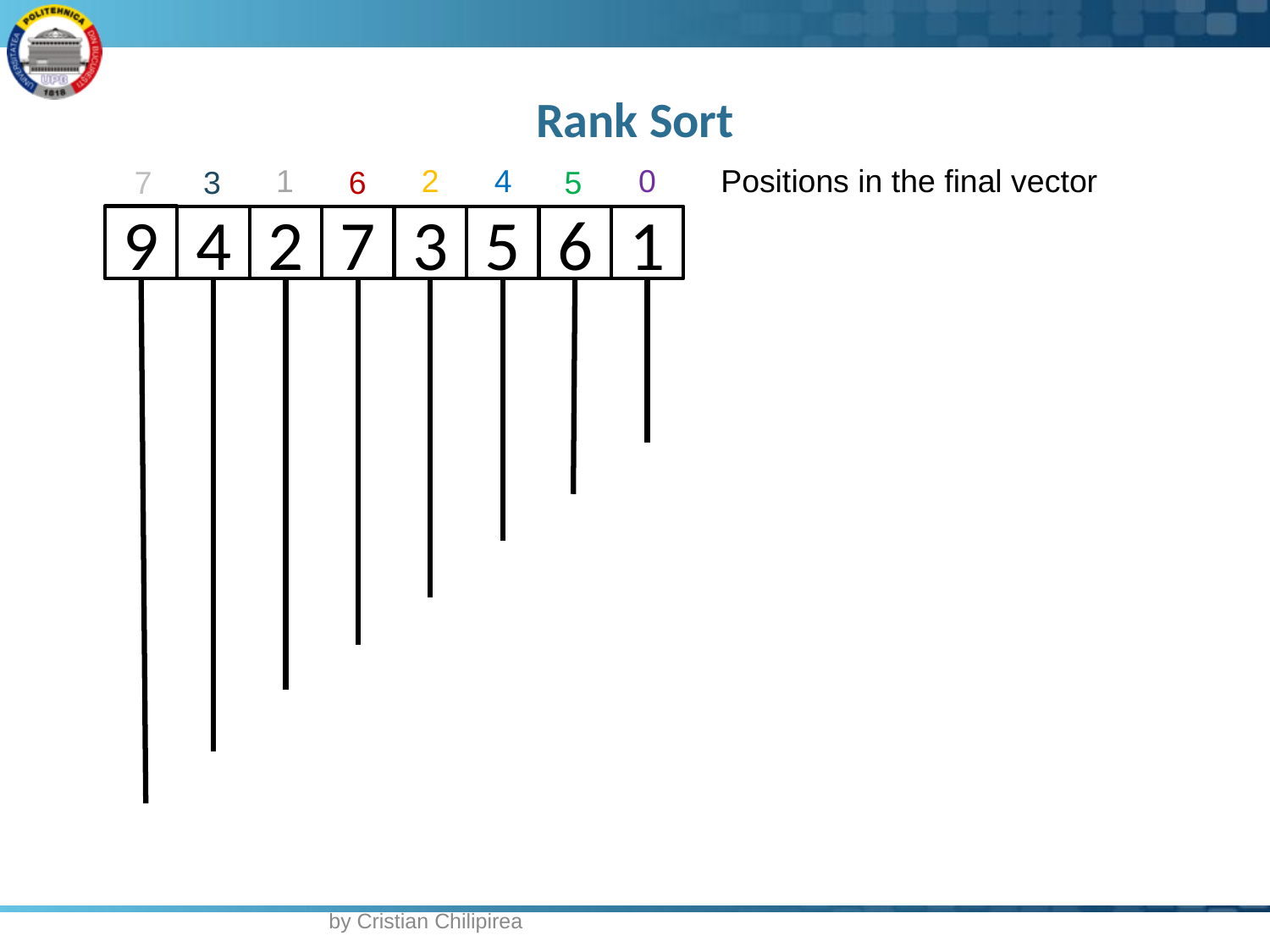

# Rank Sort
1
2
4
0
Positions in the final vector
7
3
6
5
9
4
2
7
3
5
6
1
by Cristian Chilipirea